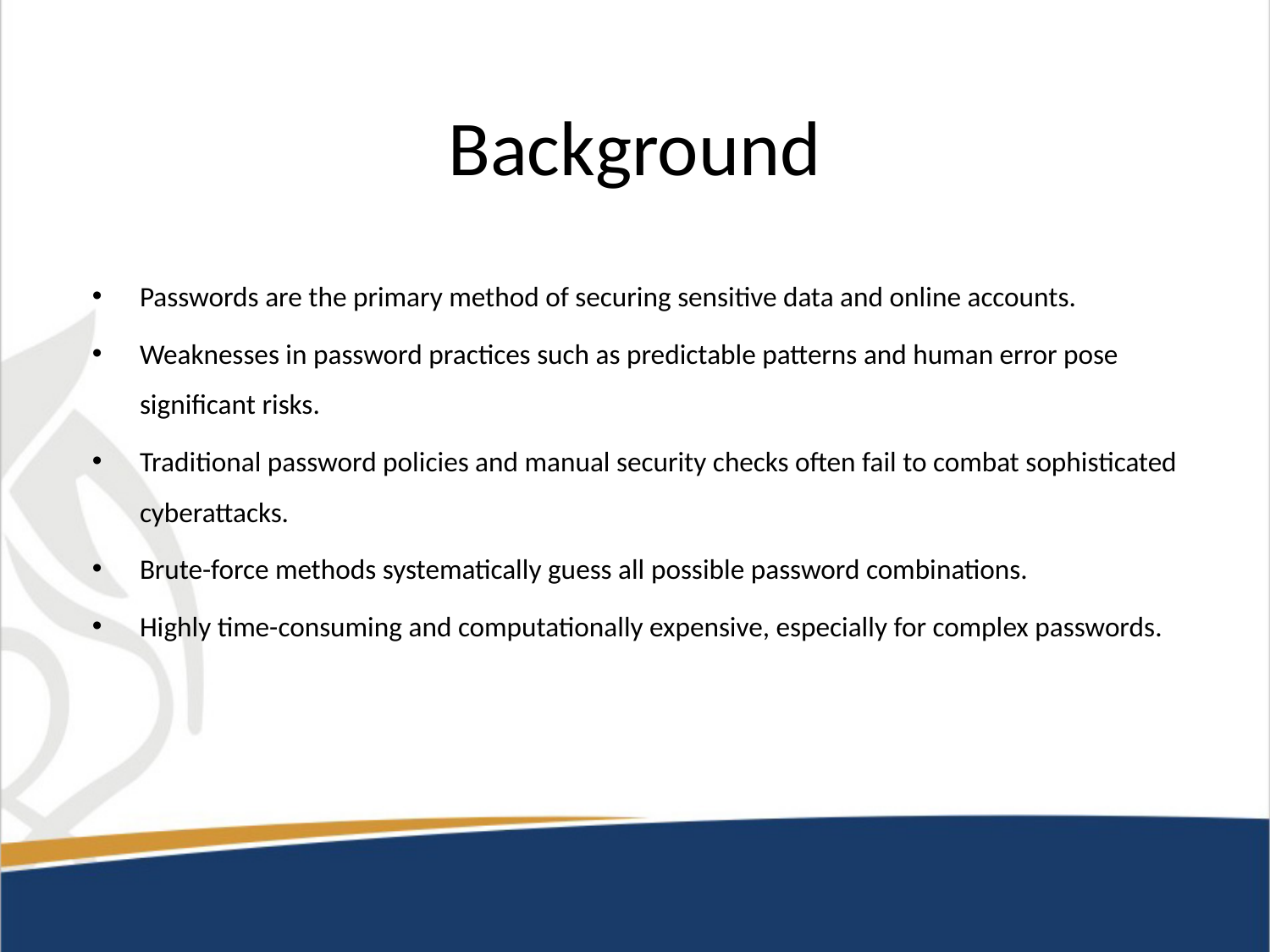

# Background
Passwords are the primary method of securing sensitive data and online accounts.
Weaknesses in password practices such as predictable patterns and human error pose significant risks.
Traditional password policies and manual security checks often fail to combat sophisticated cyberattacks.
Brute-force methods systematically guess all possible password combinations.
Highly time-consuming and computationally expensive, especially for complex passwords.